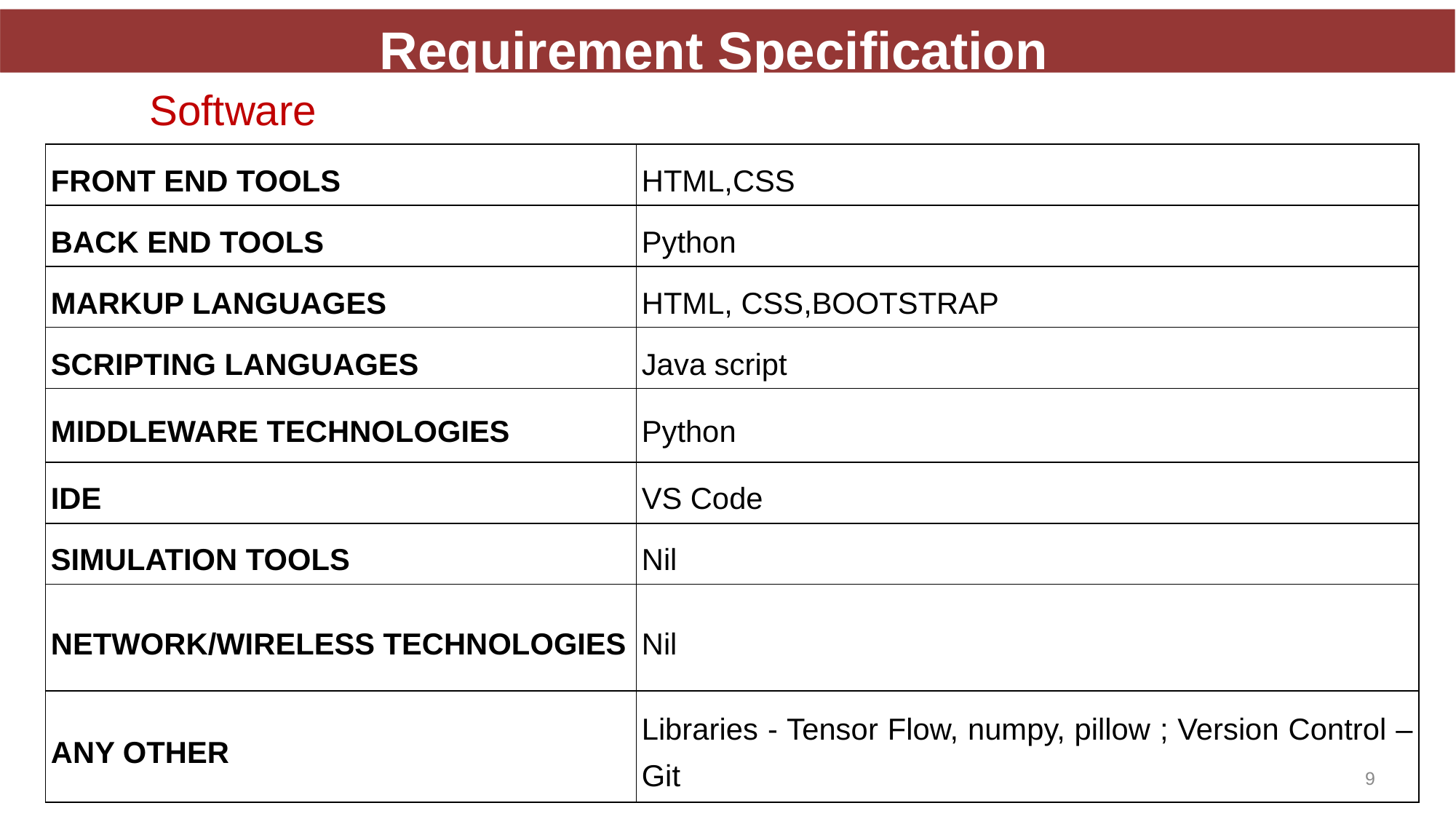

Requirement Specification

Software
| FRONT END TOOLS | HTML,CSS |
| --- | --- |
| BACK END TOOLS | Python |
| MARKUP LANGUAGES | HTML, CSS,BOOTSTRAP |
| SCRIPTING LANGUAGES | Java script |
| MIDDLEWARE TECHNOLOGIES | Python |
| IDE | VS Code |
| SIMULATION TOOLS | Nil |
| NETWORK/WIRELESS TECHNOLOGIES | Nil |
| ANY OTHER | Libraries - Tensor Flow, numpy, pillow ; Version Control – Git |
9